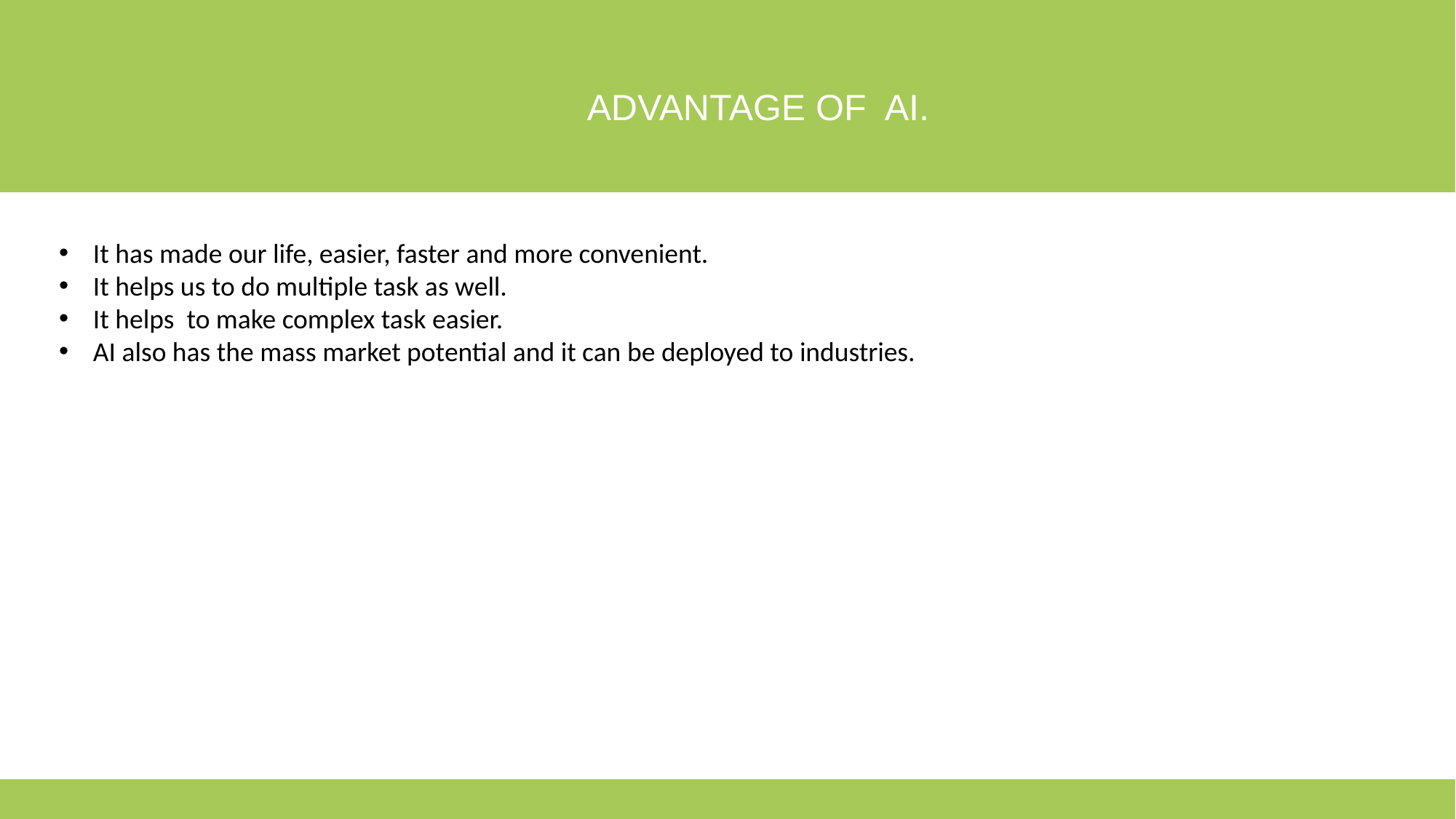

ADVANTAGE OF  AI.

It has made our life, easier, faster and more convenient.
It helps us to do multiple task as well.
It helps  to make complex task easier.
AI also has the mass market potential and it can be deployed to industries.